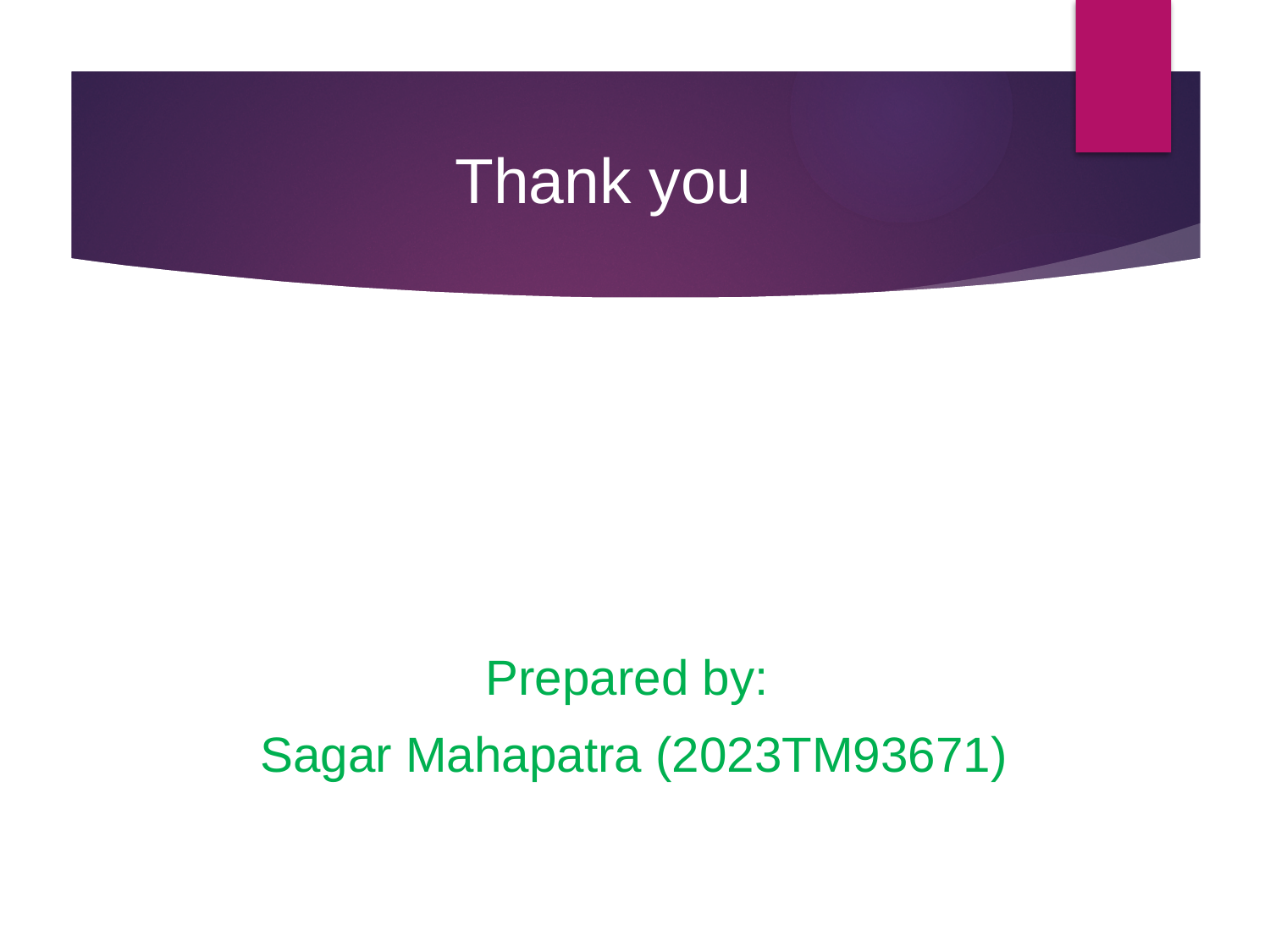

# Thank you

Prepared by:
Sagar Mahapatra (2023TM93671)